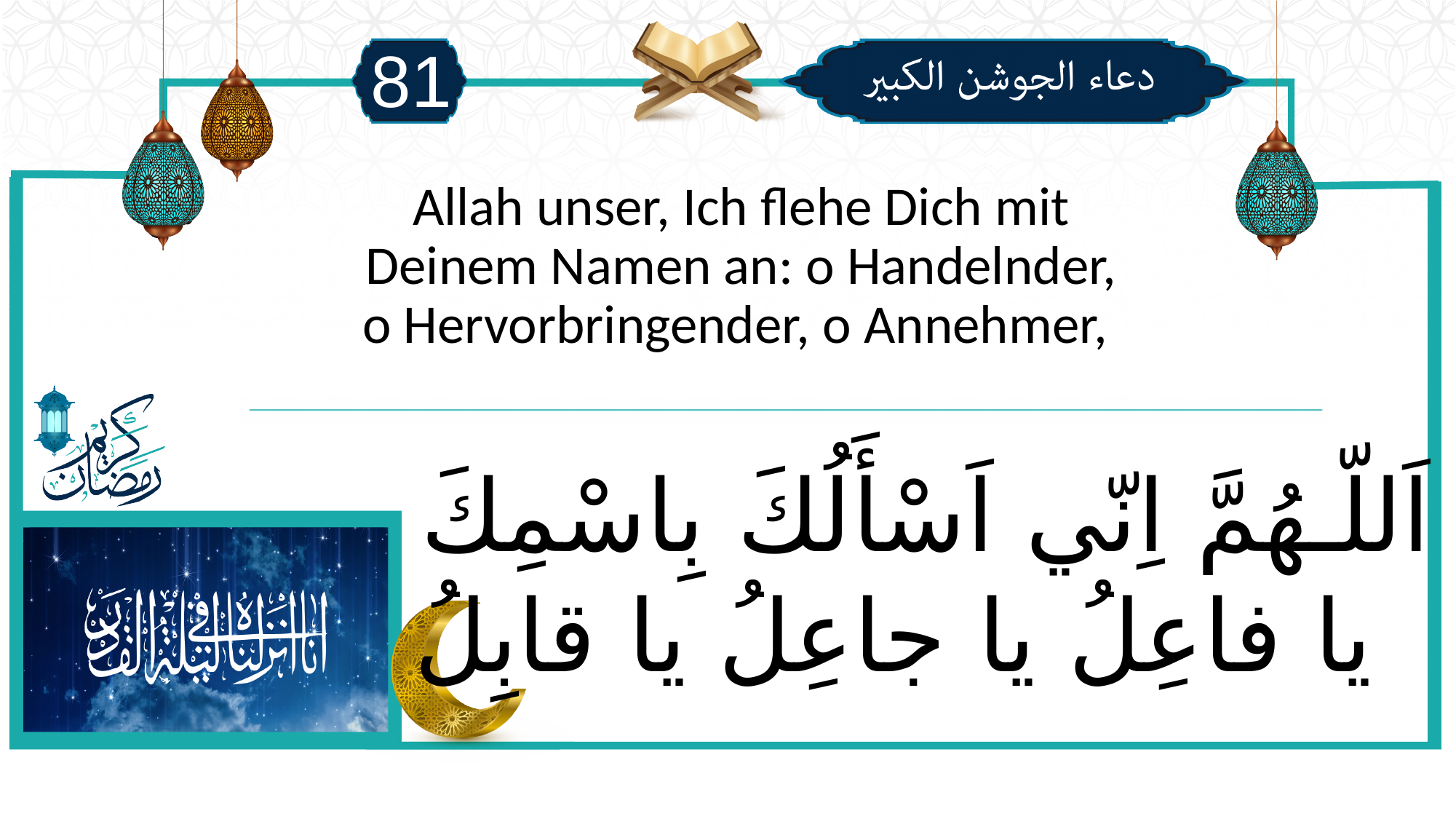

81
Allah unser, Ich flehe Dich mit
Deinem Namen an: o Handelnder,
o Hervorbringender, o Annehmer,
 اَللّـهُمَّ اِنّي اَسْأَلُكَ بِاسْمِكَ
يا فاعِلُ يا جاعِلُ يا قابِلُ